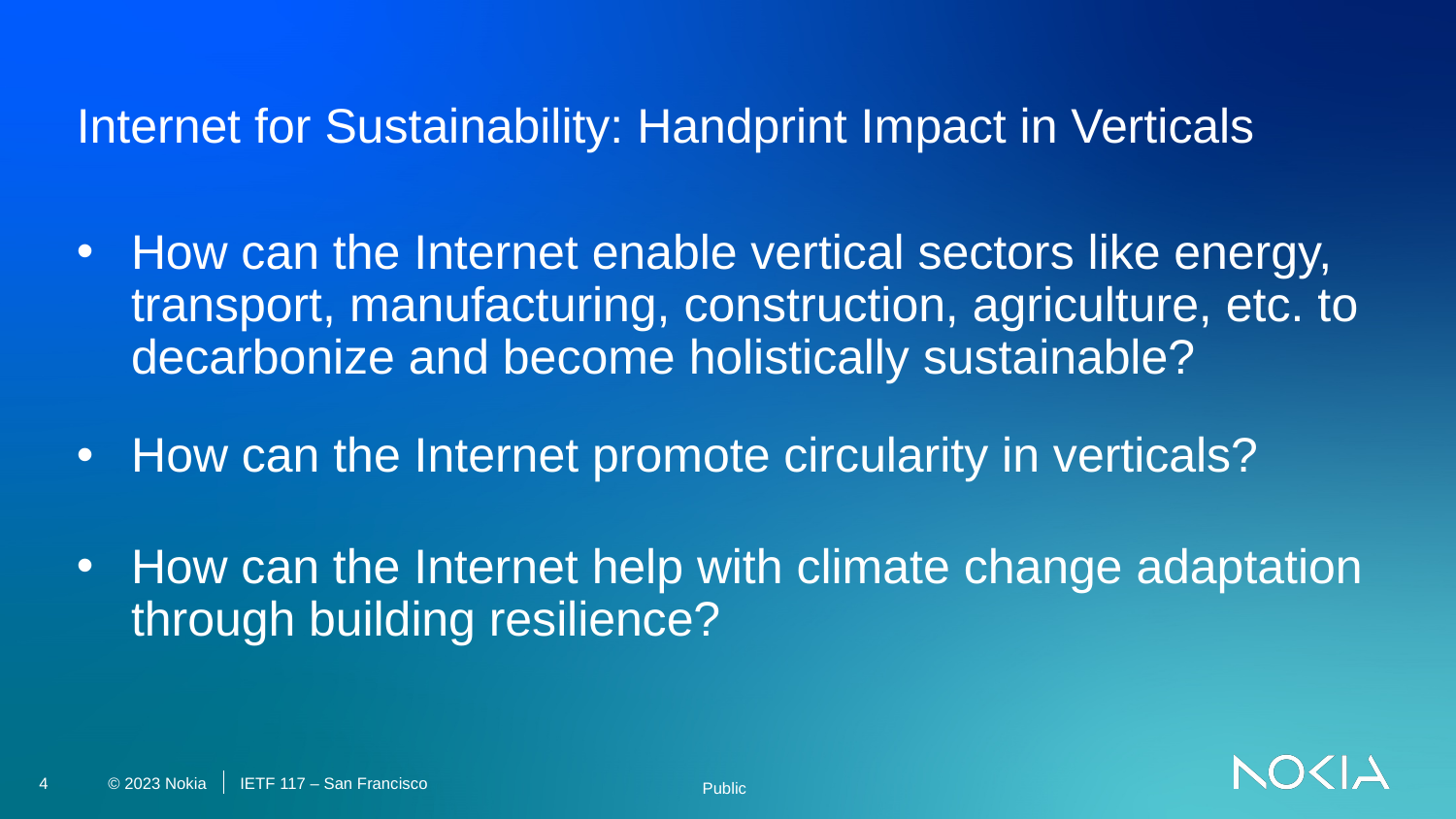

Internet for Sustainability: Handprint Impact in Verticals
How can the Internet enable vertical sectors like energy, transport, manufacturing, construction, agriculture, etc. to decarbonize and become holistically sustainable?
How can the Internet promote circularity in verticals?
How can the Internet help with climate change adaptation through building resilience?
Public